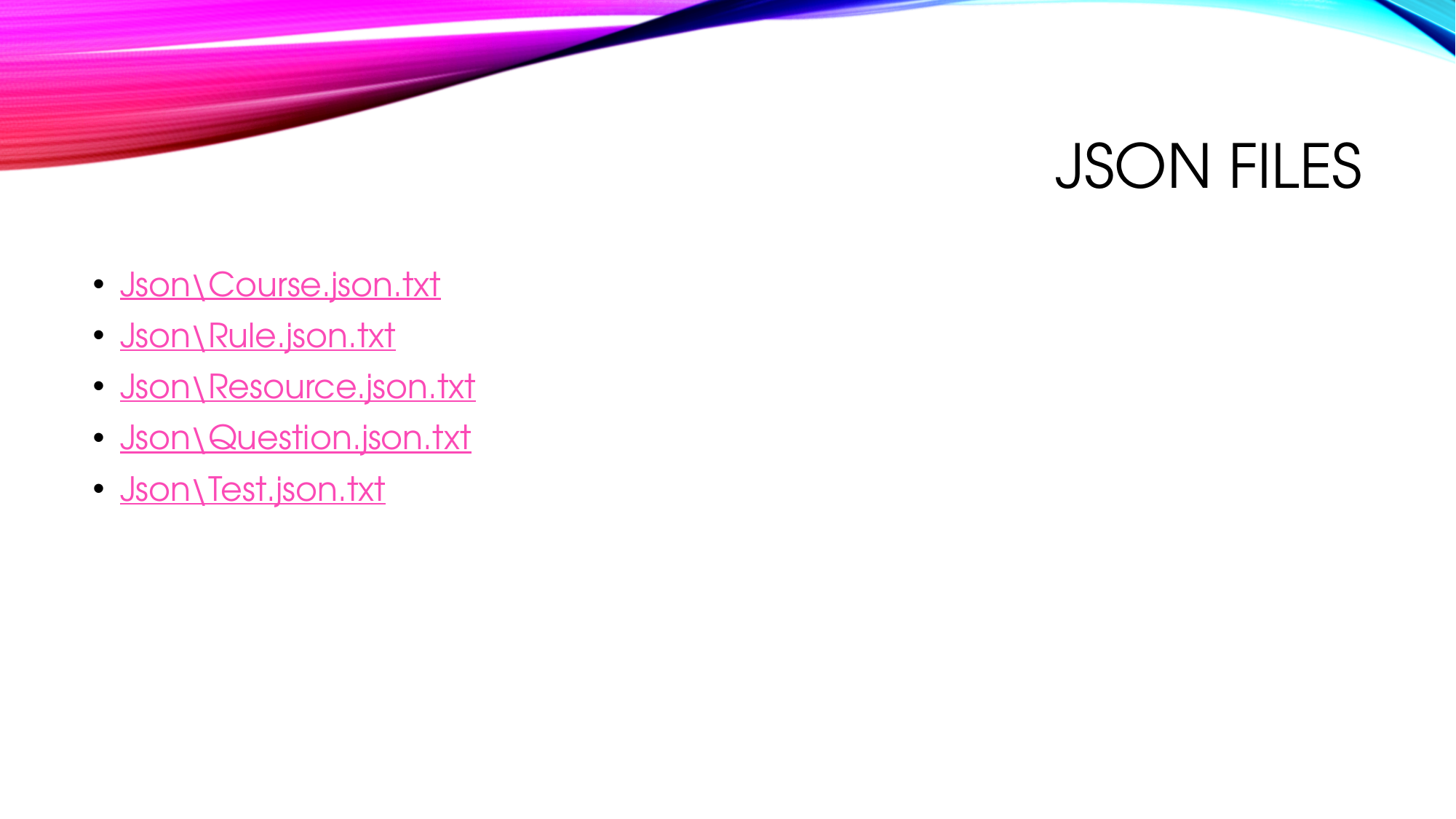

# Json Files
Json\Course.json.txt
Json\Rule.json.txt
Json\Resource.json.txt
Json\Question.json.txt
Json\Test.json.txt